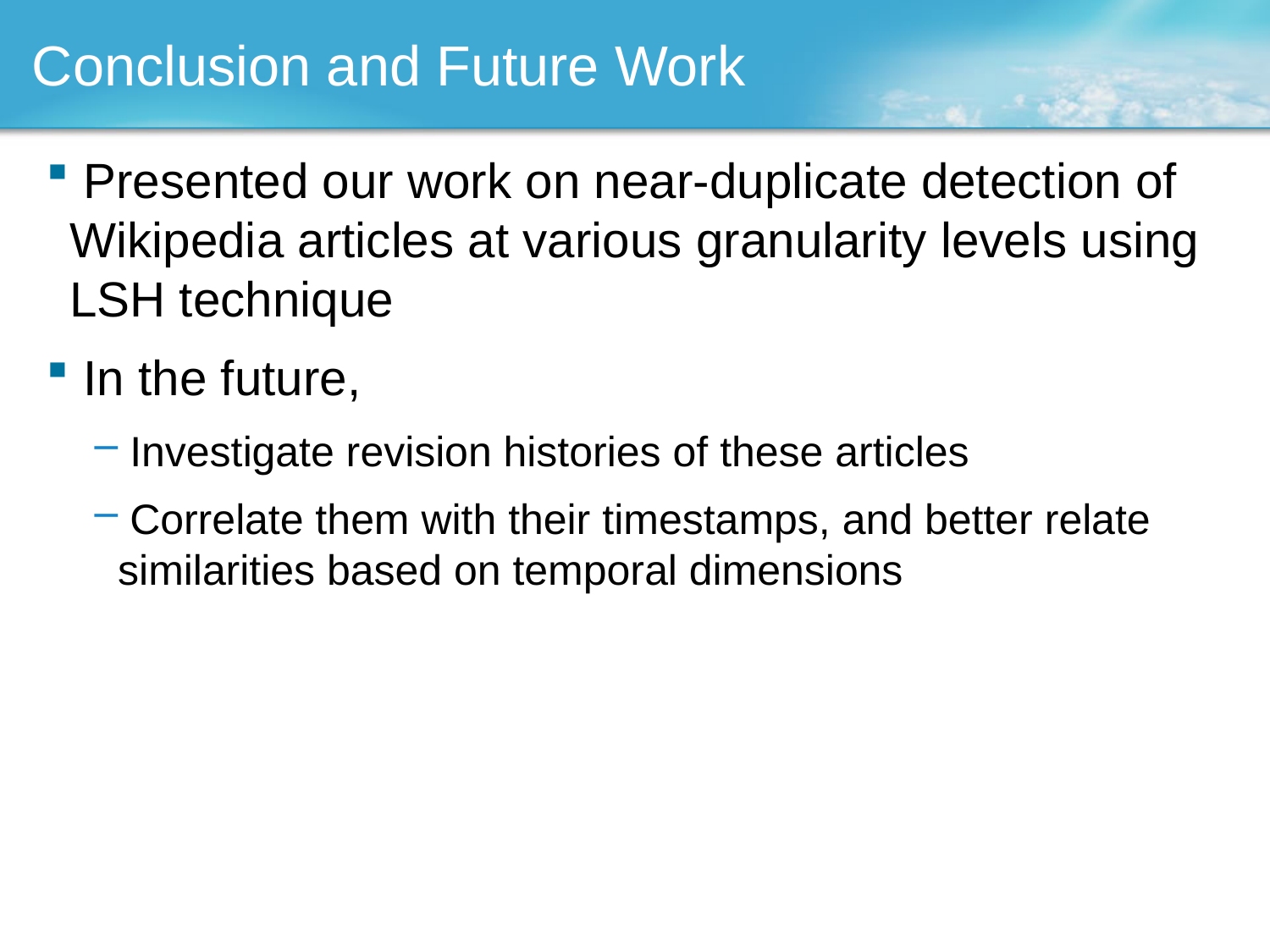

# Conclusion and Future Work
 Presented our work on near-duplicate detection of Wikipedia articles at various granularity levels using LSH technique
 In the future,
 Investigate revision histories of these articles
 Correlate them with their timestamps, and better relate similarities based on temporal dimensions